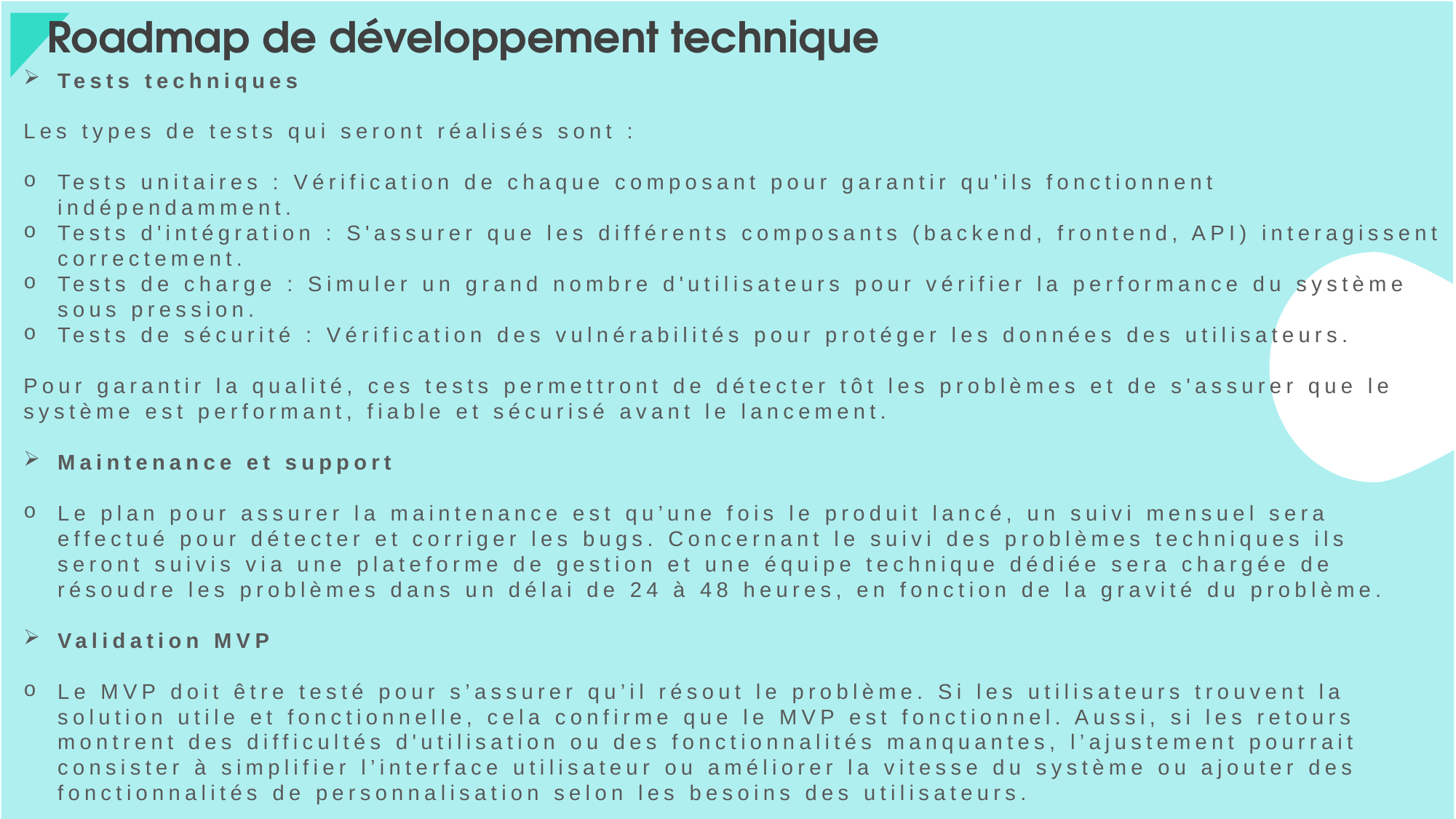

Roadmap de développement technique

Tests techniques

Les types de tests qui seront réalisés sont :

Tests unitaires : Vérification de chaque composant pour garantir qu'ils fonctionnent indépendamment.
Tests d'intégration : S'assurer que les différents composants (backend, frontend, API) interagissent correctement.
Tests de charge : Simuler un grand nombre d'utilisateurs pour vérifier la performance du système sous pression.
Tests de sécurité : Vérification des vulnérabilités pour protéger les données des utilisateurs.

Pour garantir la qualité, ces tests permettront de détecter tôt les problèmes et de s'assurer que le système est performant, fiable et sécurisé avant le lancement.

Maintenance et support

Le plan pour assurer la maintenance est qu’une fois le produit lancé, un suivi mensuel sera effectué pour détecter et corriger les bugs. Concernant le suivi des problèmes techniques ils seront suivis via une plateforme de gestion et une équipe technique dédiée sera chargée de résoudre les problèmes dans un délai de 24 à 48 heures, en fonction de la gravité du problème.

Validation MVP

Le MVP doit être testé pour s’assurer qu’il résout le problème. Si les utilisateurs trouvent la solution utile et fonctionnelle, cela confirme que le MVP est fonctionnel. Aussi, si les retours montrent des difficultés d'utilisation ou des fonctionnalités manquantes, l’ajustement pourrait consister à simplifier l’interface utilisateur ou améliorer la vitesse du système ou ajouter des fonctionnalités de personnalisation selon les besoins des utilisateurs.